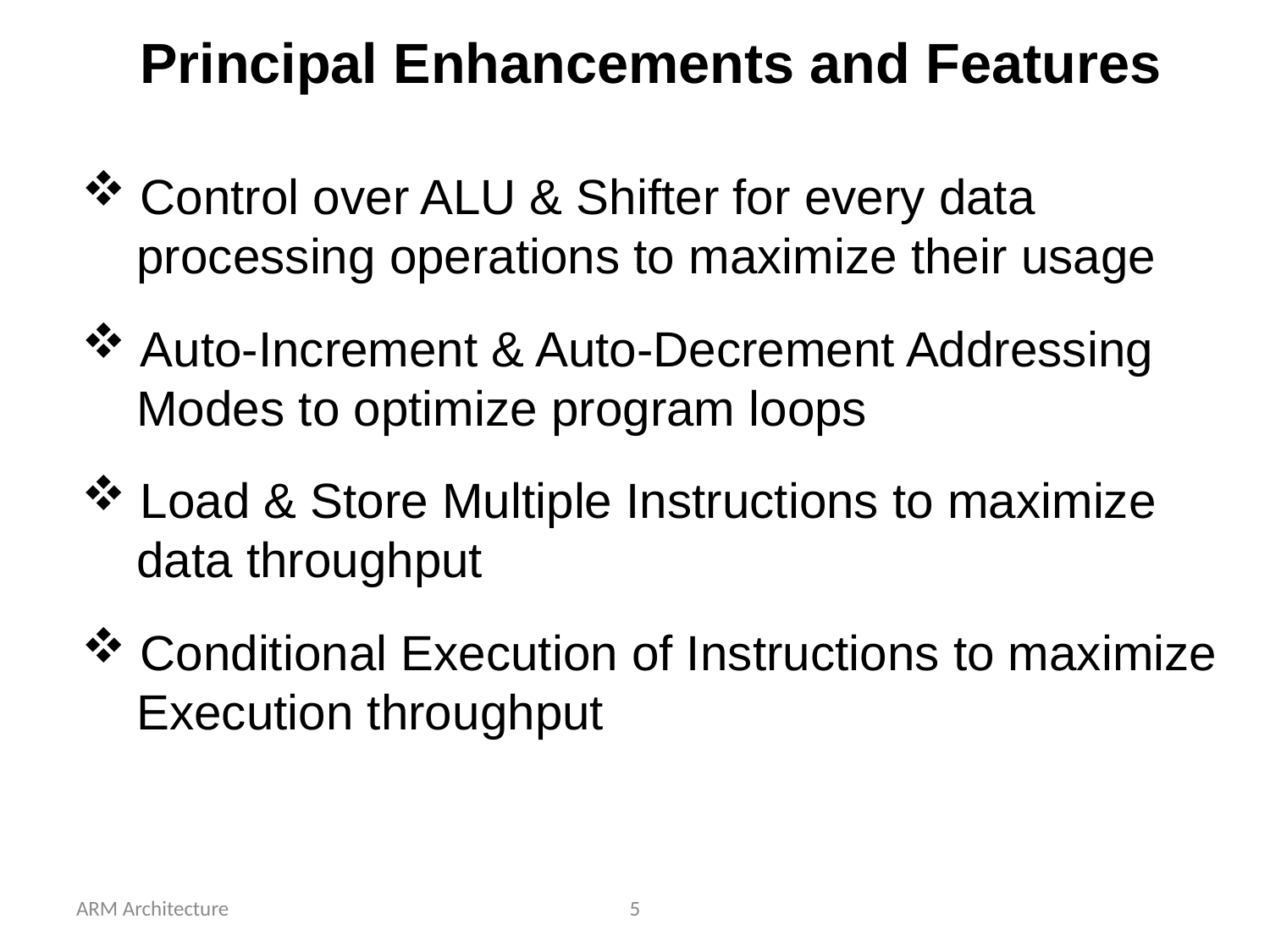

Principal Enhancements and Features ARM
 Control over ALU & Shifter for every data
    processing operations to maximize their usage

 Auto-Increment & Auto-Decrement Addressing
    Modes to optimize program loops

 Load & Store Multiple Instructions to maximize
    data throughput

 Conditional Execution of Instructions to maximize
    Execution throughput
ARM Architecture
5